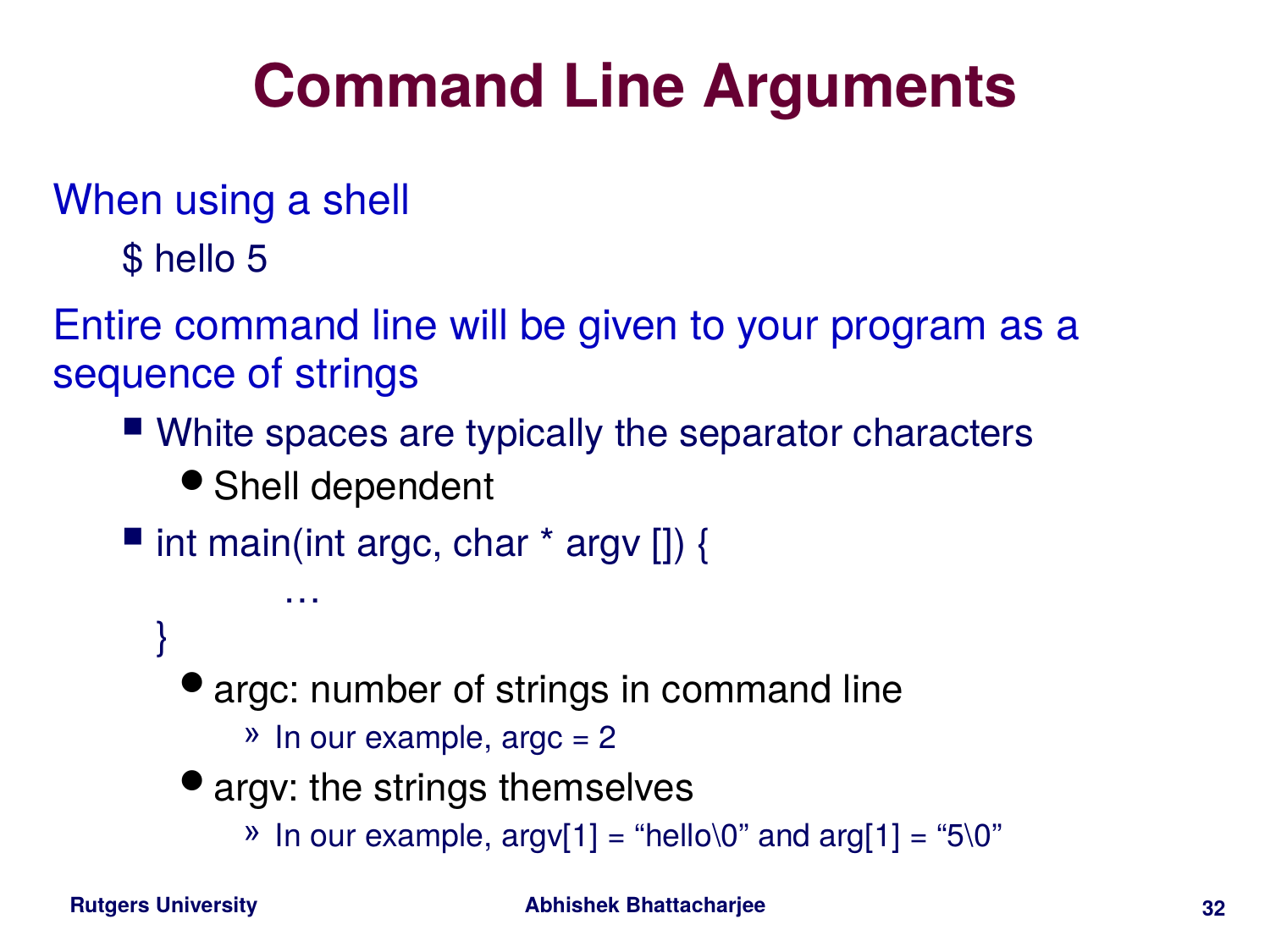

# Command Line Arguments
When using a shell
$ hello 5
Entire command line will be given to your program as a sequence of strings
White spaces are typically the separator characters
Shell dependent
int main(int argc, char * argv []) {
	…
}
argc: number of strings in command line
In our example, argc = 2
argv: the strings themselves
In our example, argv[1] = “hello\0” and arg[1] = “5\0”